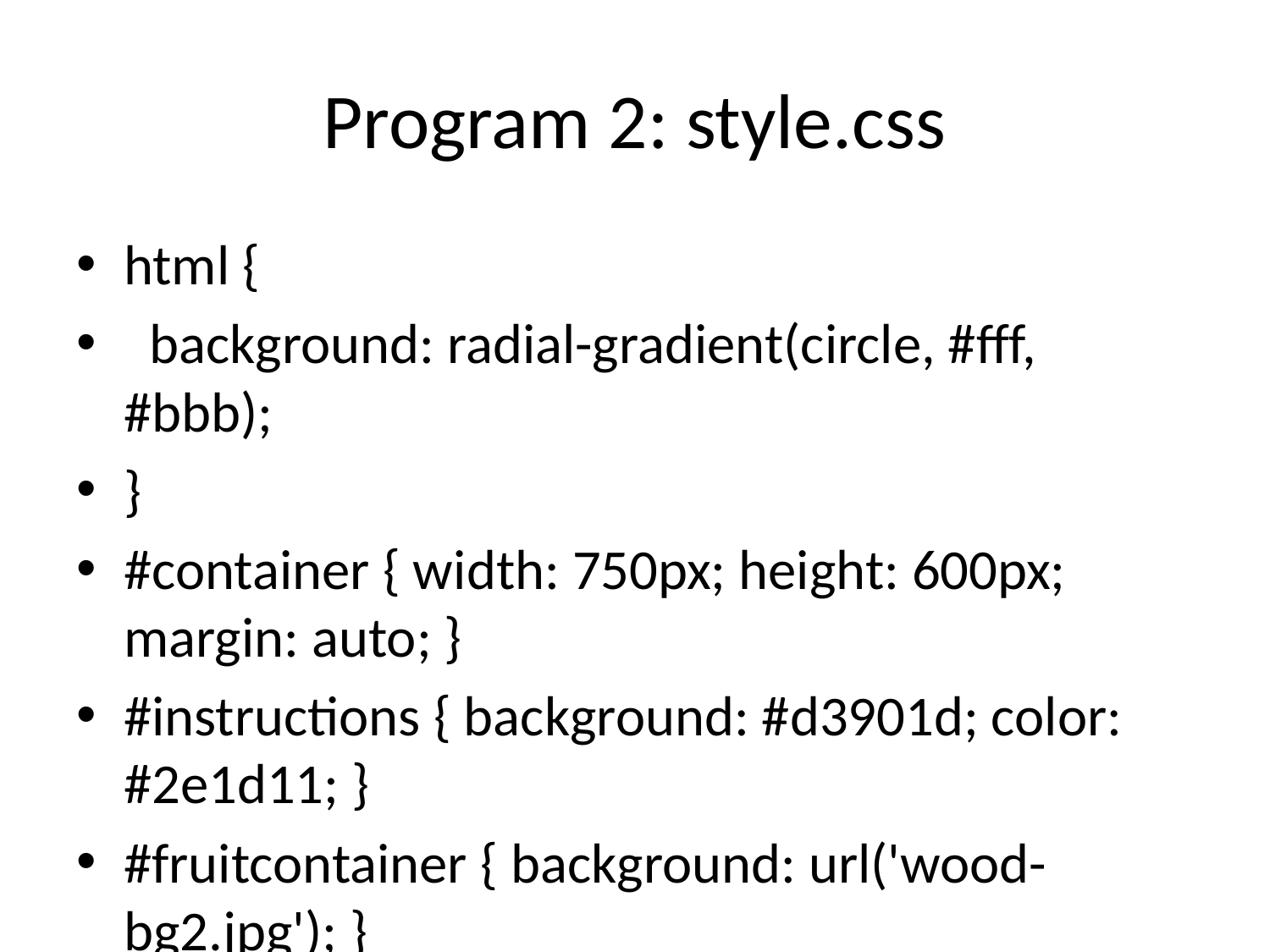

# Program 2: style.css
html {
  background: radial-gradient(circle, #fff, #bbb);
}
#container { width: 750px; height: 600px; margin: auto; }
#instructions { background: #d3901d; color: #2e1d11; }
#fruitcontainer { background: url('wood-bg2.jpg'); }
#startReset { background: #8d8315; border-radius: 5px; }
#gameOver { font-size: 3em; color: #d3901d; }